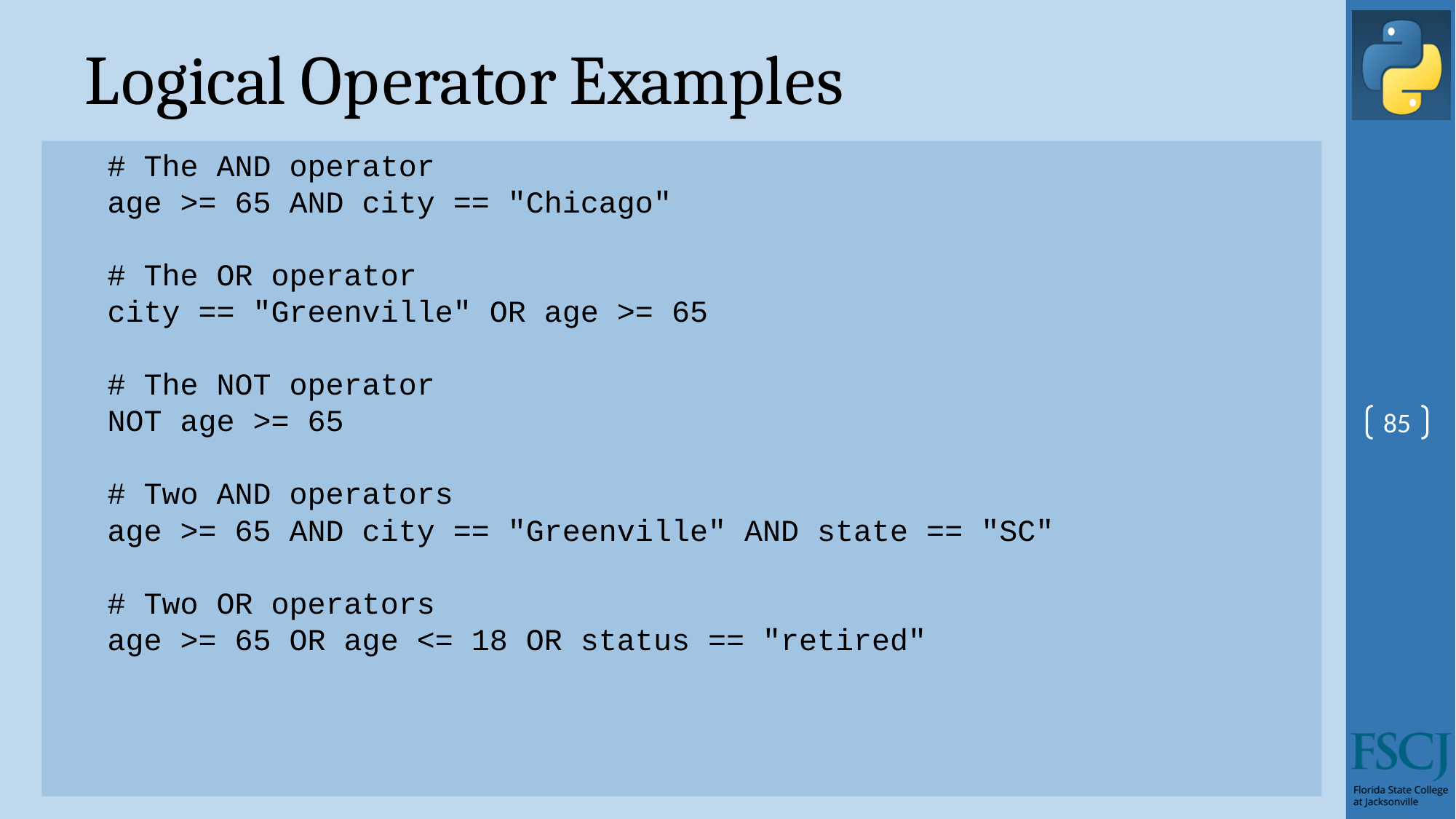

# Logical Operator Examples
# The AND operator
age >= 65 AND city == "Chicago"

# The OR operator
city == "Greenville" OR age >= 65

# The NOT operator
NOT age >= 65

# Two AND operators
age >= 65 AND city == "Greenville" AND state == "SC"

# Two OR operators
age >= 65 OR age <= 18 OR status == "retired"

85